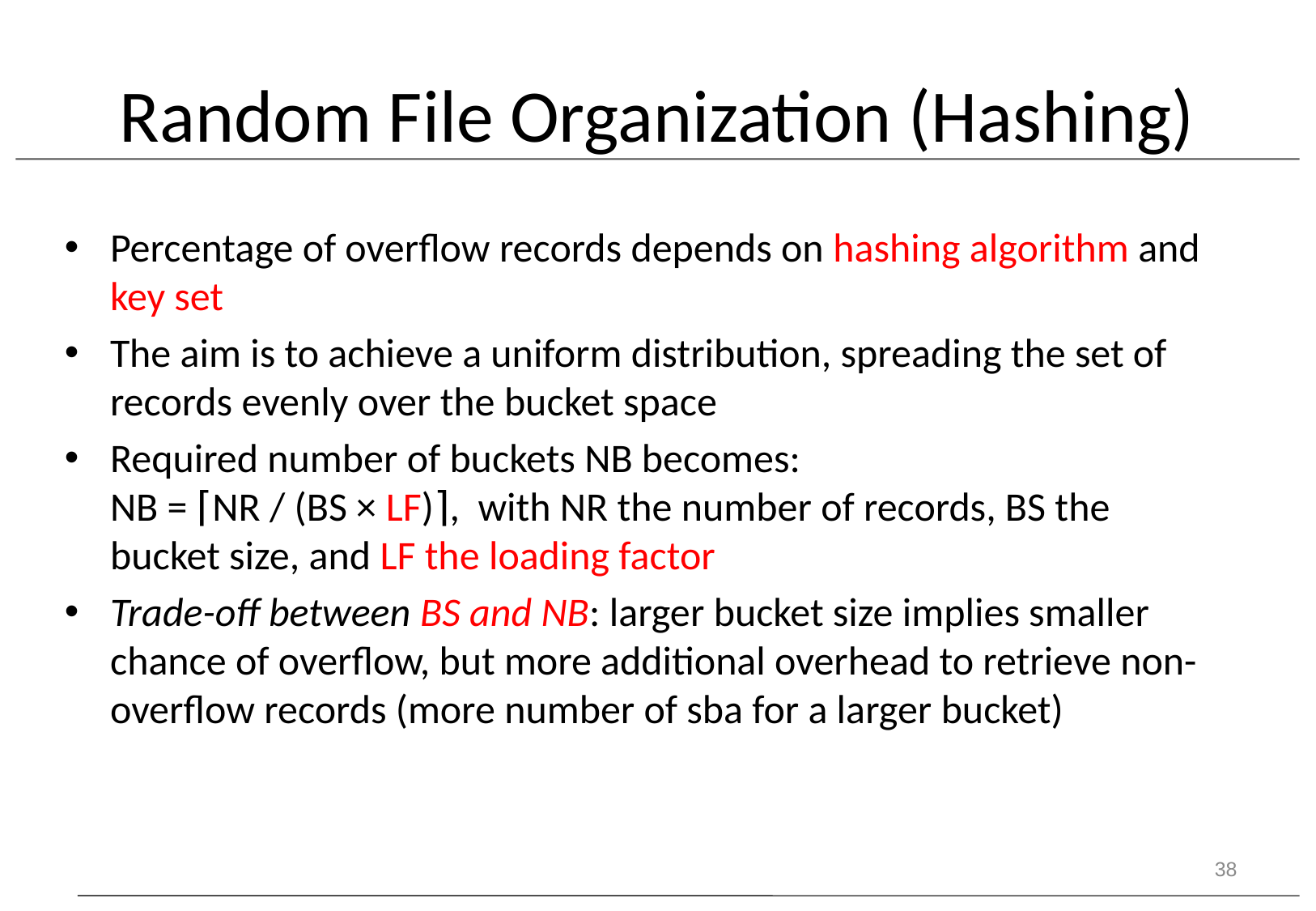

# Random File Organization (Hashing)
Percentage of overflow records depends on hashing algorithm and key set
The aim is to achieve a uniform distribution, spreading the set of records evenly over the bucket space
Required number of buckets NB becomes:
NB = ⌈NR / (BS × LF)⌉,  with NR the number of records, BS the bucket size, and LF the loading factor
Trade-off between BS and NB: larger bucket size implies smaller chance of overflow, but more additional overhead to retrieve non-overflow records (more number of sba for a larger bucket)

38